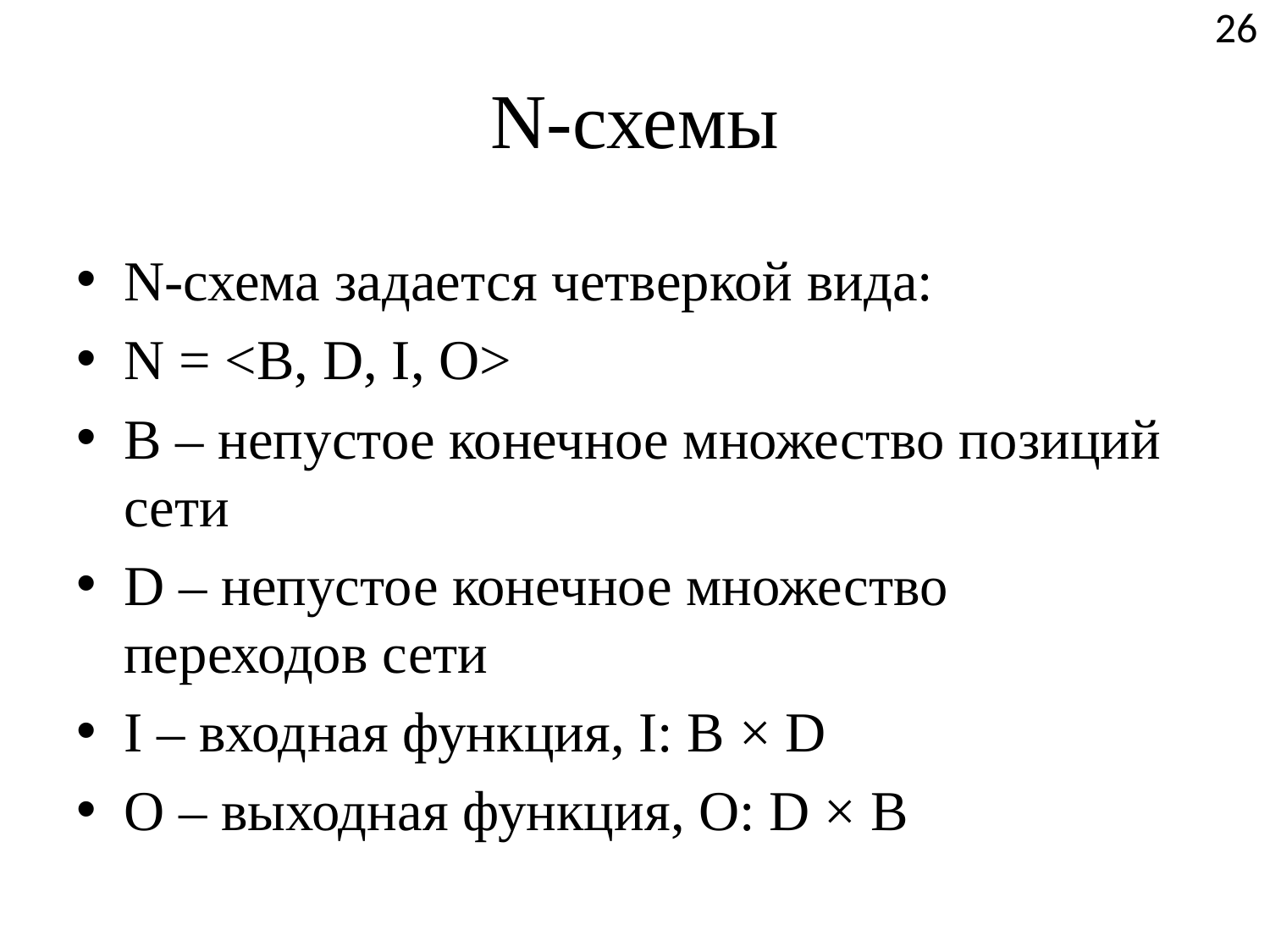

26
# N-схемы
N-схема задается четверкой вида:
N = <B, D, I, O>
B – непустое конечное множество позиций сети
D – непустое конечное множество переходов сети
I – входная функция, I: B × D
O – выходная функция, O: D × B